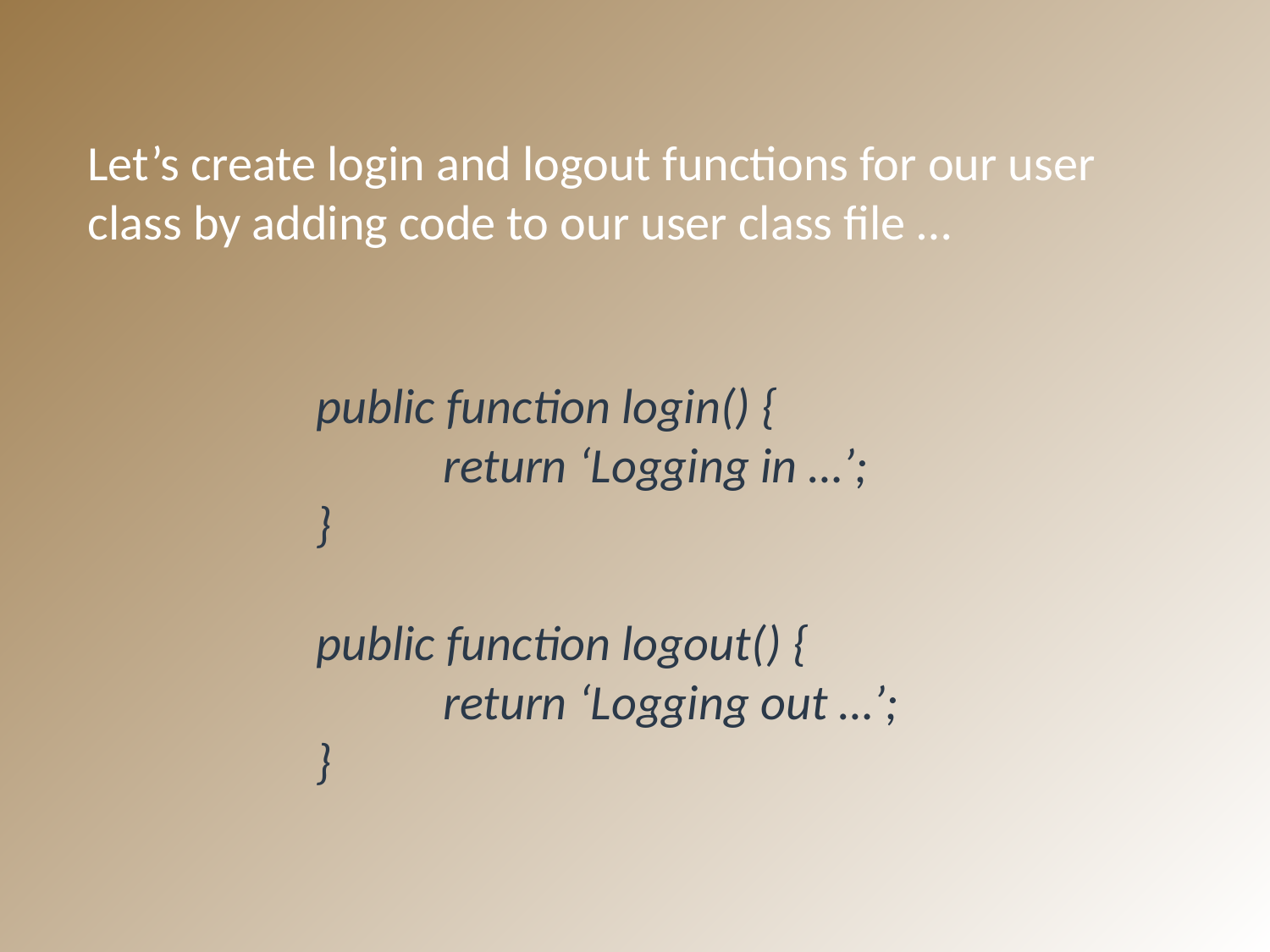

Let’s create login and logout functions for our user class by adding code to our user class file …
public function login() {
	return ‘Logging in …’;
}

public function logout() {
	return ‘Logging out …’;
}